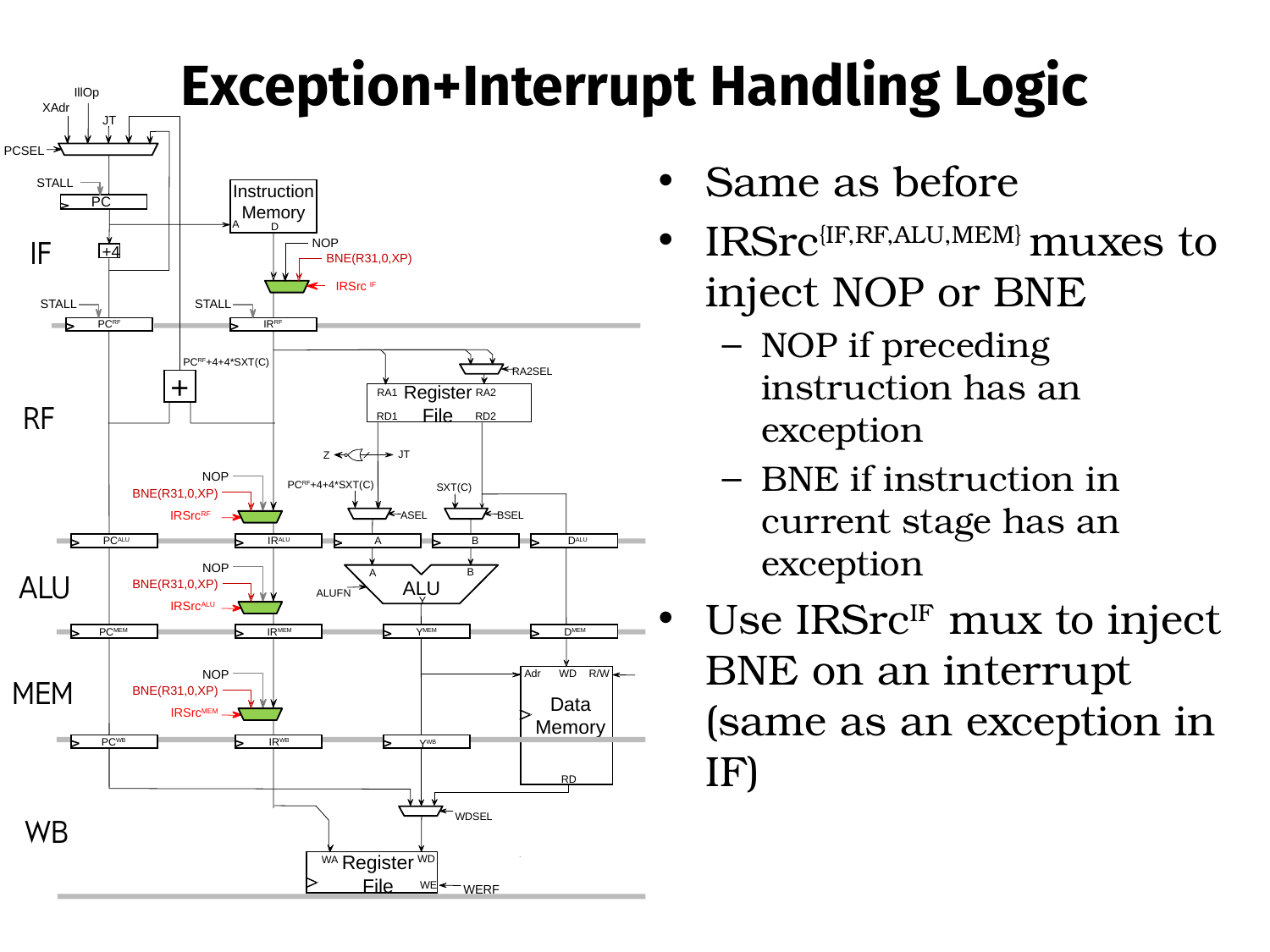

# Exception+Interrupt Handling Logic
IllOp
XAdr

JT

PCSEL

Same as before
IRSrc{IF,RF,ALU,MEM} muxes to inject NOP or BNE
NOP if preceding instruction has an exception
BNE if instruction in current stage has an exception
Use IRSrcIF  mux to inject BNE on an interrupt (same as an exception in IF)

STALL
Instruction Memory

PC

A
D

IF

NOP

+4

BNE(R31,0,XP)

IRSrc IF

STALL
STALL

IRRF

PCRF

PCRF+4+4*SXT(C)

RA2SEL

+

Register
File

RA1
RA2
RF

RD1
RD2

JT
Z

NOP

PCRF+4+4*SXT(C)
SXT(C)
BNE(R31,0,XP)

IRSrcRF

ASEL

BSEL

A

PCALU
IRALU
B
DALU

NOP

BNE(R31,0,XP)

IRSrcALU

ALU

B
A
ALU

ALUFN

Y

DMEM
YMEM
PCMEM
IRMEM

MEM
NOP

BNE(R31,0,XP)

IRSrcMEM

WD
R/W
Adr

Data
Memory

PCWB

IRWB

YWB

RD

WB

WDSEL

Register
File

WD
WA

WE
WERF